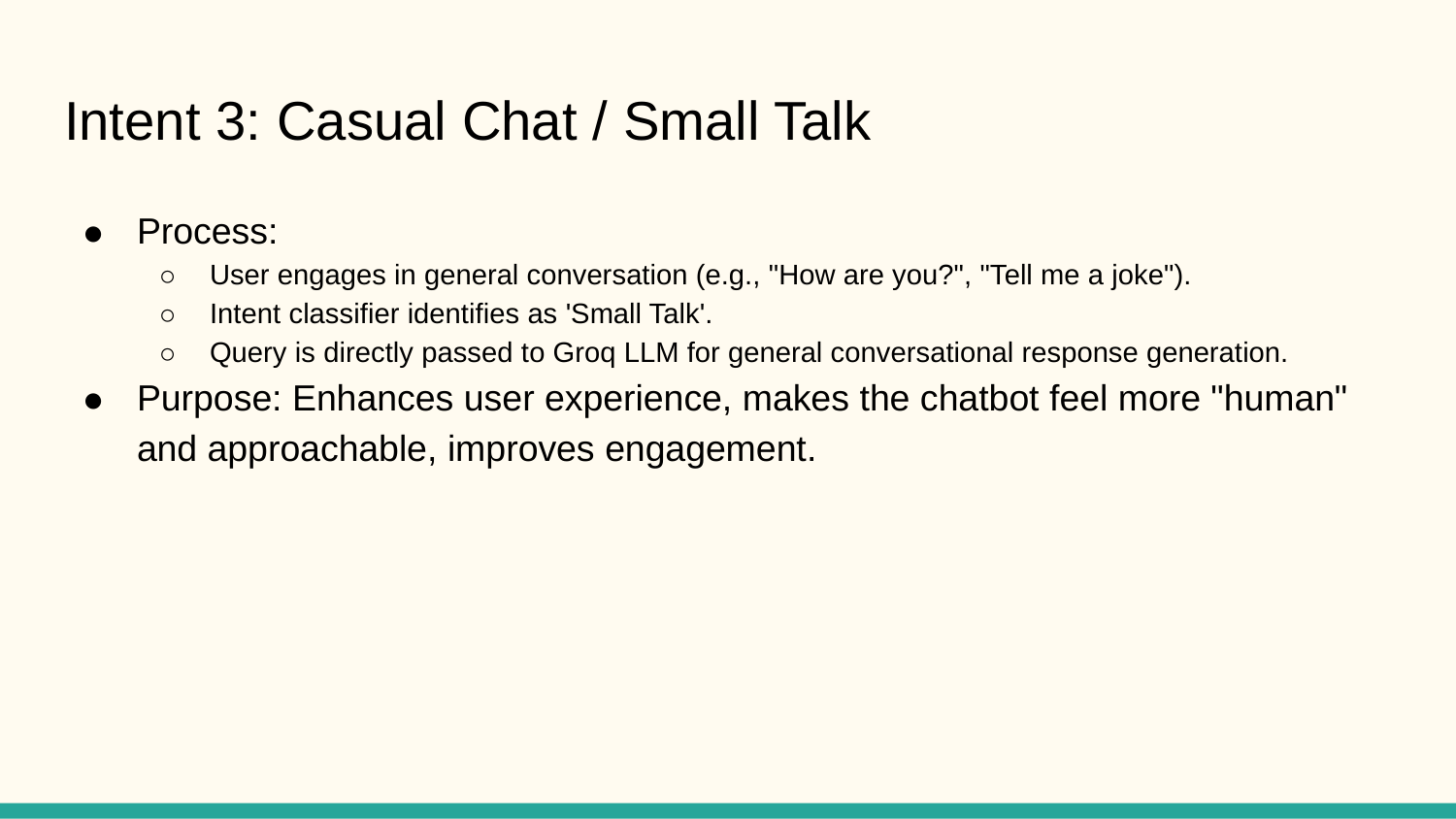

# Intent 3: Casual Chat / Small Talk
Process:
User engages in general conversation (e.g., "How are you?", "Tell me a joke").
Intent classifier identifies as 'Small Talk'.
Query is directly passed to Groq LLM for general conversational response generation.
Purpose: Enhances user experience, makes the chatbot feel more "human" and approachable, improves engagement.